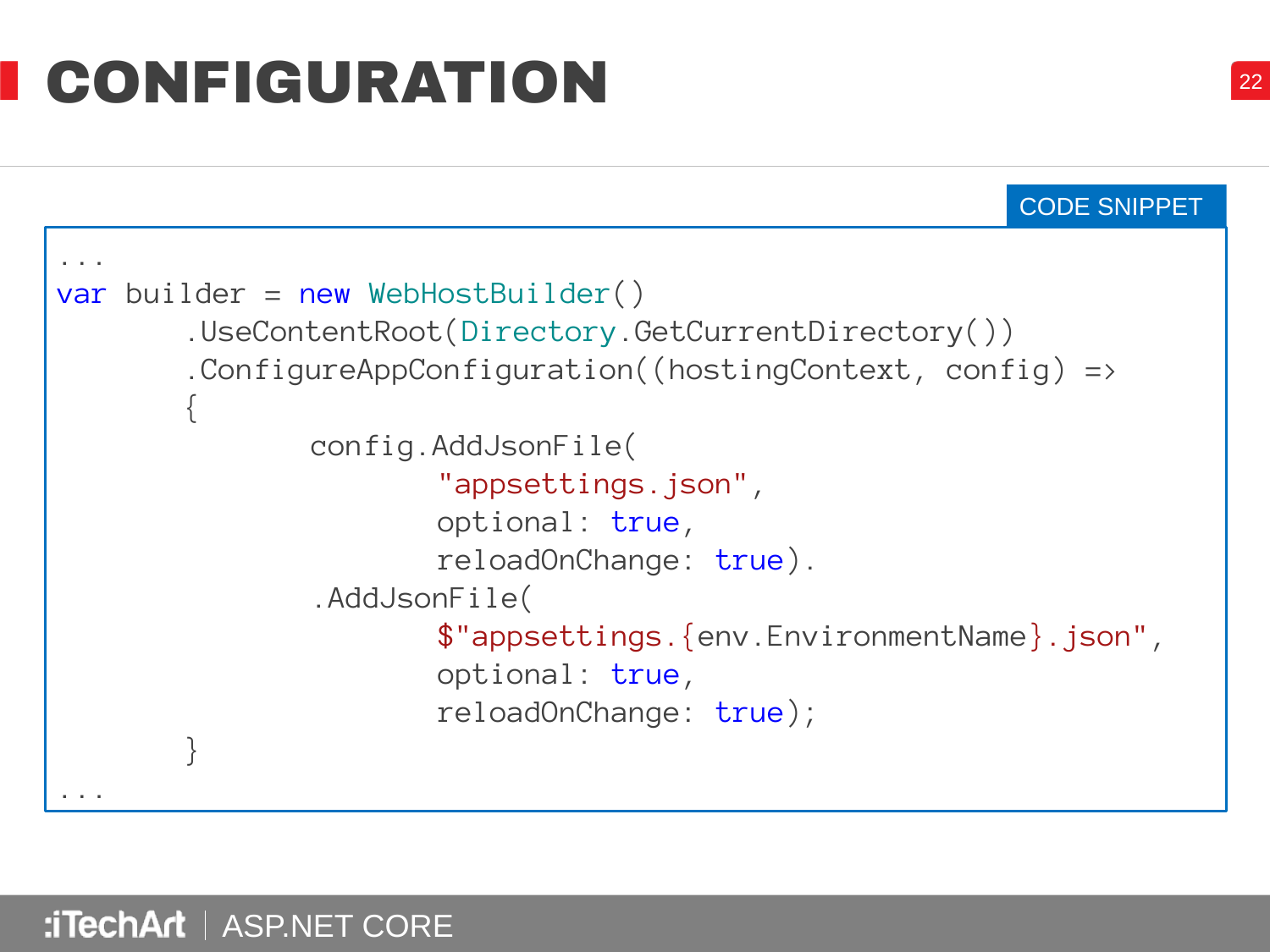

# COnfiguration
CODE SNIPPET
...
var builder = new WebHostBuilder()
	.UseContentRoot(Directory.GetCurrentDirectory())
	.ConfigureAppConfiguration((hostingContext, config) =>
	{
		config.AddJsonFile(
			"appsettings.json",
			optional: true,
			reloadOnChange: true).
		.AddJsonFile(
			$"appsettings.{env.EnvironmentName}.json", 				optional: true,
			reloadOnChange: true);
	}
...